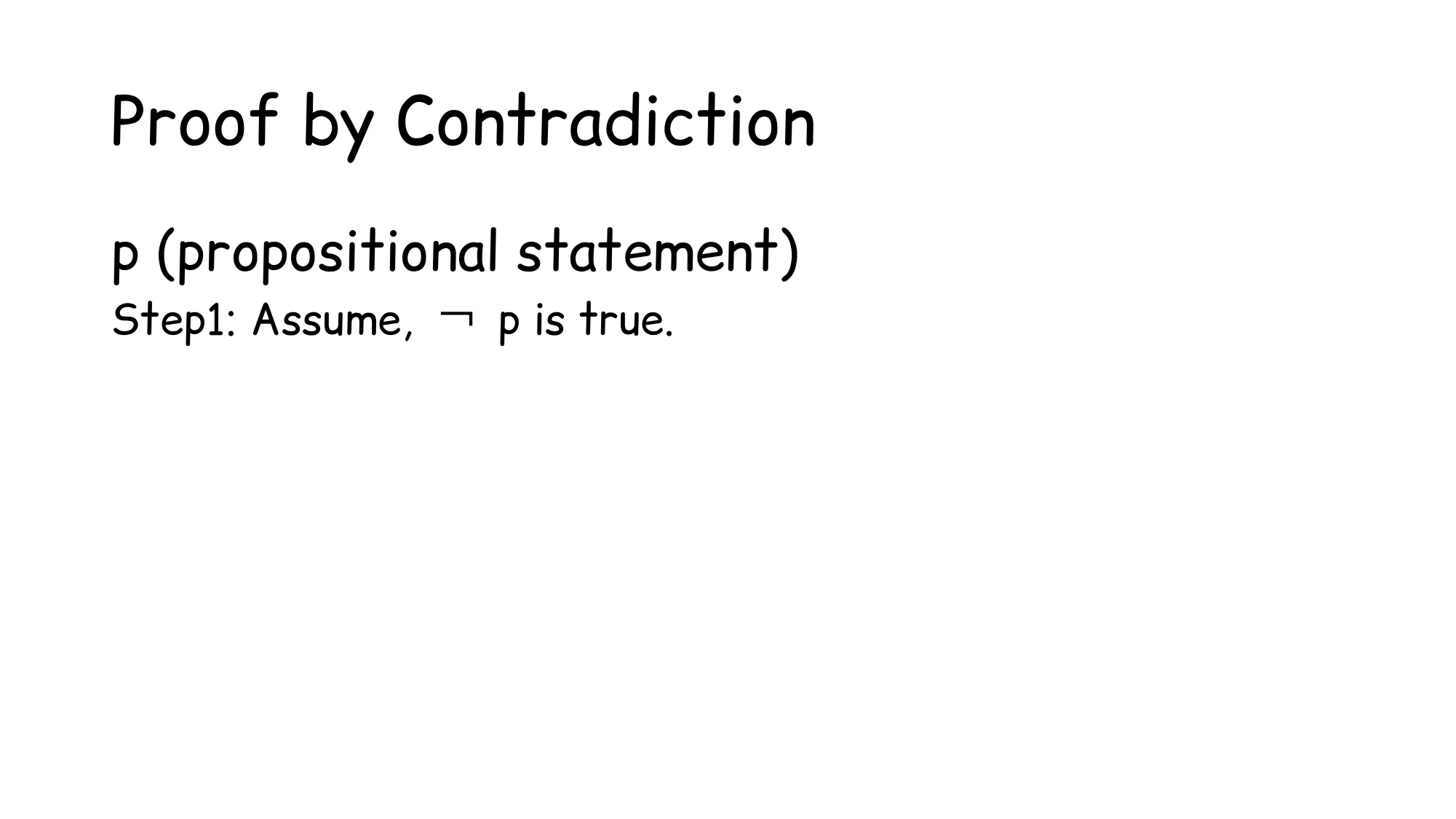

# Proof by Contradiction
p (propositional statement)
Step1: Assume, ￢ p is true.